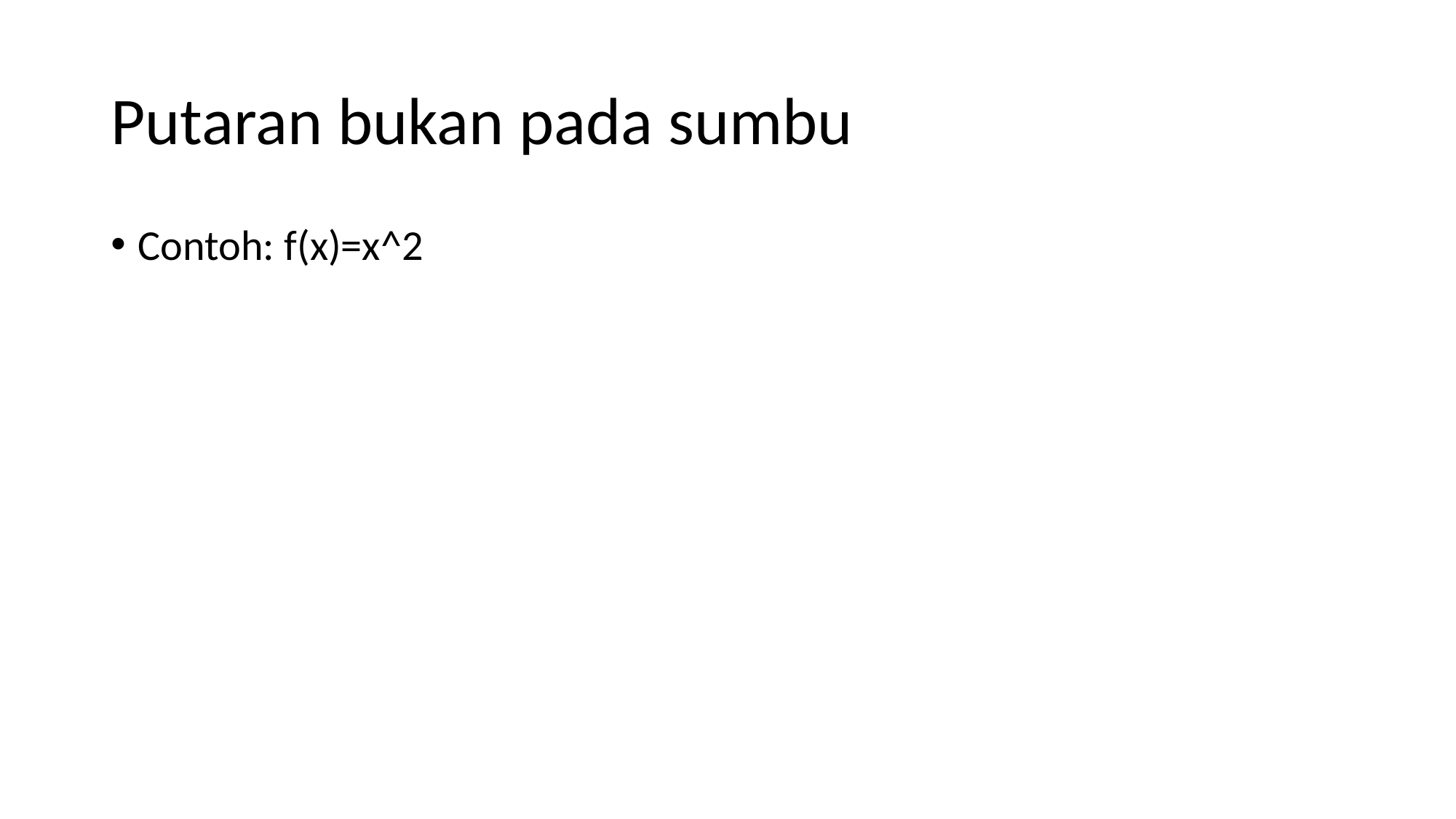

# Putaran bukan pada sumbu
Contoh: f(x)=x^2